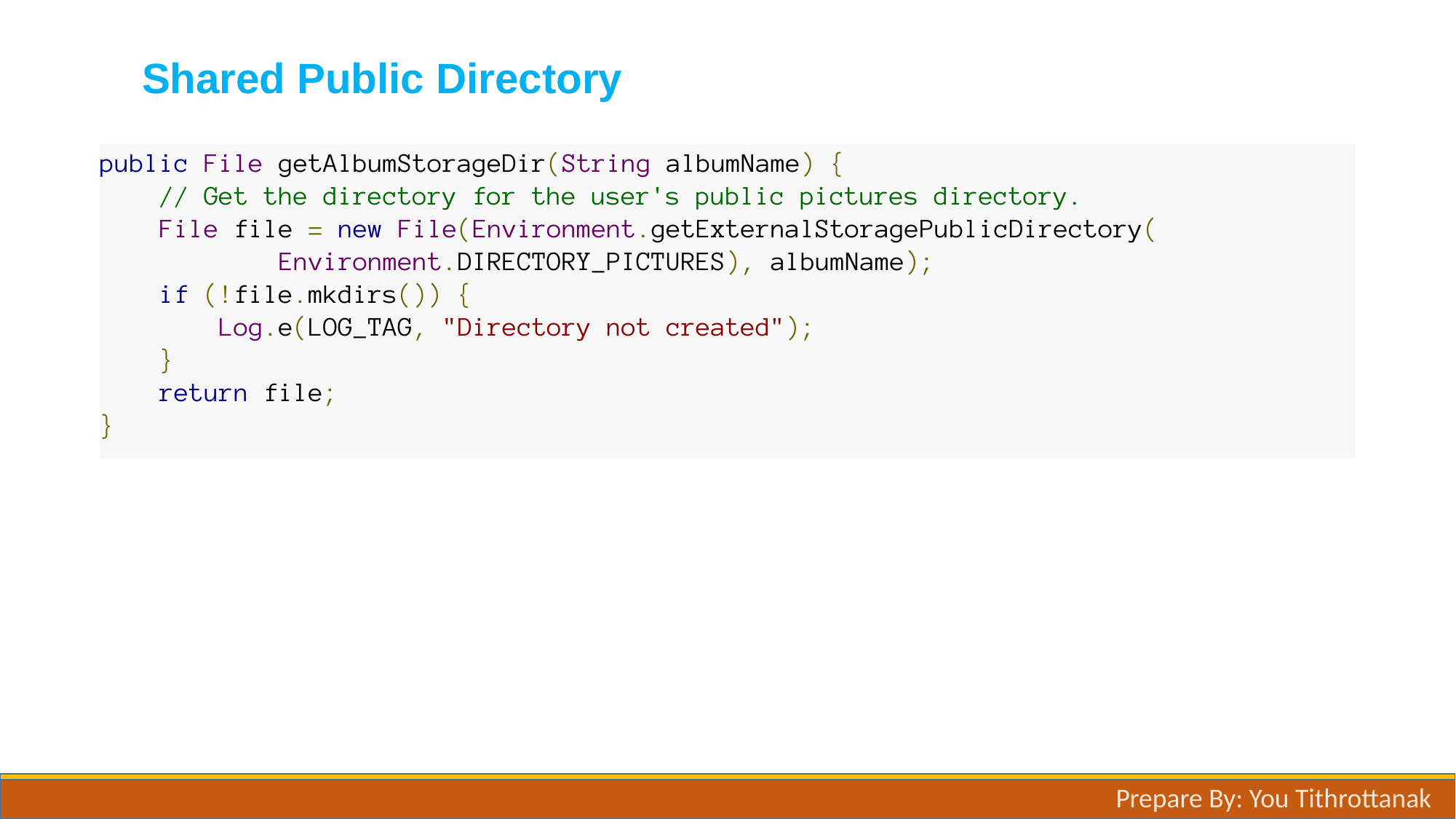

# Shared Public Directory

public File getAlbumStorageDir(String albumName) {
    // Get the directory for the user's public pictures directory.
    File file = new File(Environment.getExternalStoragePublicDirectory(
            Environment.DIRECTORY_PICTURES), albumName);
    if (!file.mkdirs()) {
        Log.e(LOG_TAG, "Directory not created");
    }
    return file;
}
Prepare By: You Tithrottanak